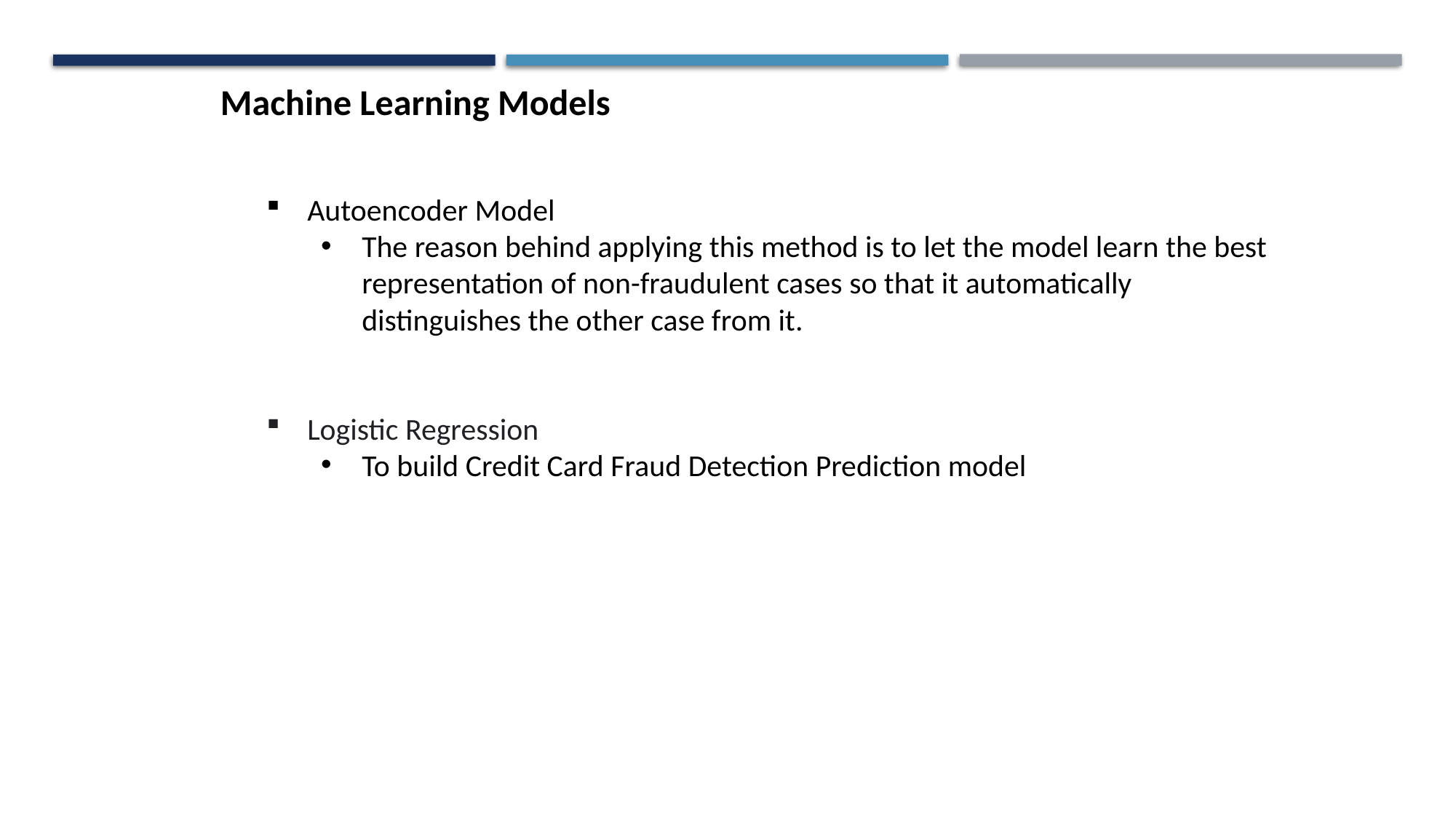

Machine Learning Models
Autoencoder Model
The reason behind applying this method is to let the model learn the best representation of non-fraudulent cases so that it automatically distinguishes the other case from it.

Logistic Regression
To build Credit Card Fraud Detection Prediction model